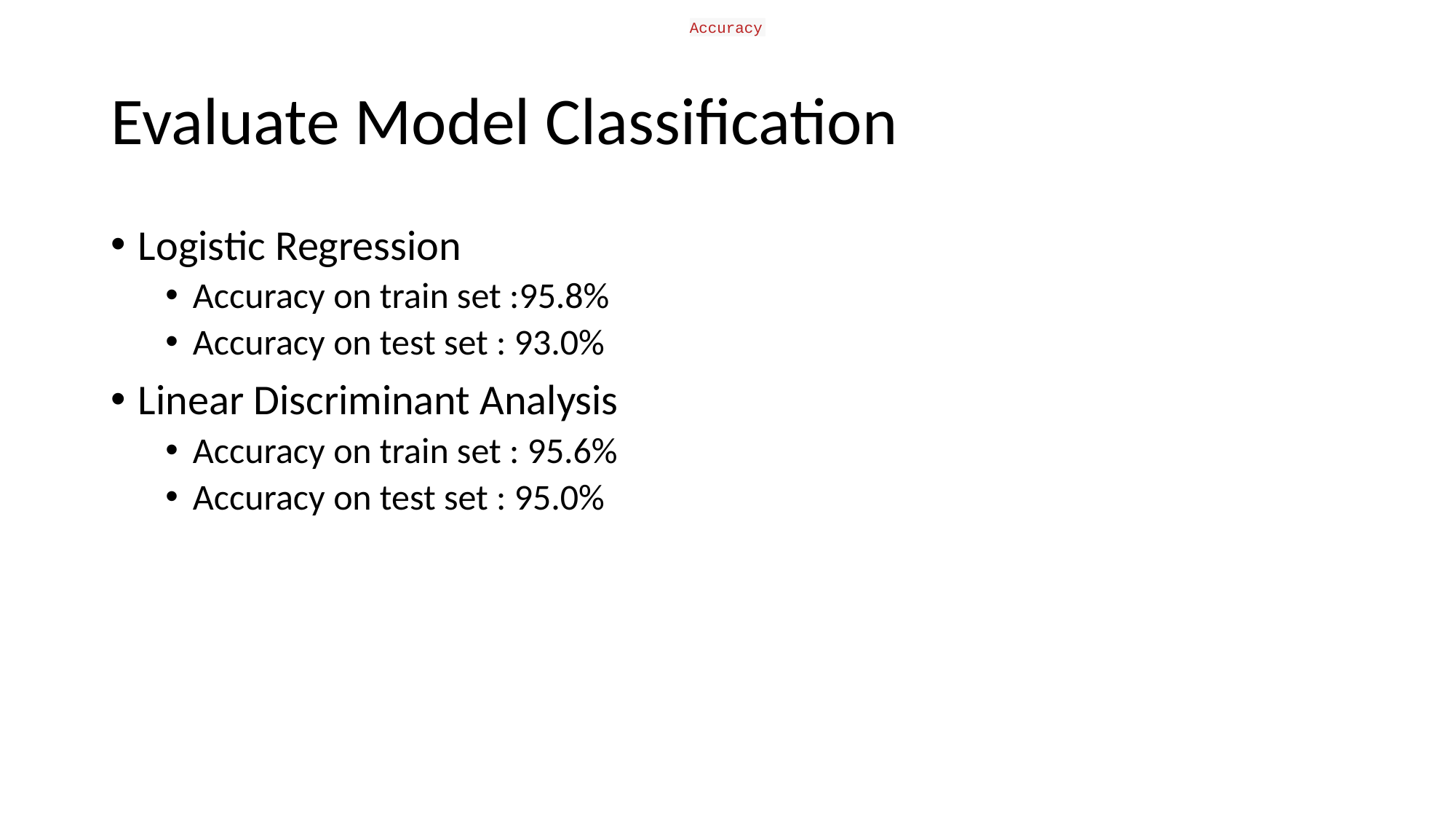

Accuracy
# Evaluate Model Classification
Logistic Regression
Accuracy on train set :95.8%
Accuracy on test set : 93.0%
Linear Discriminant Analysis
Accuracy on train set : 95.6%
Accuracy on test set : 95.0%